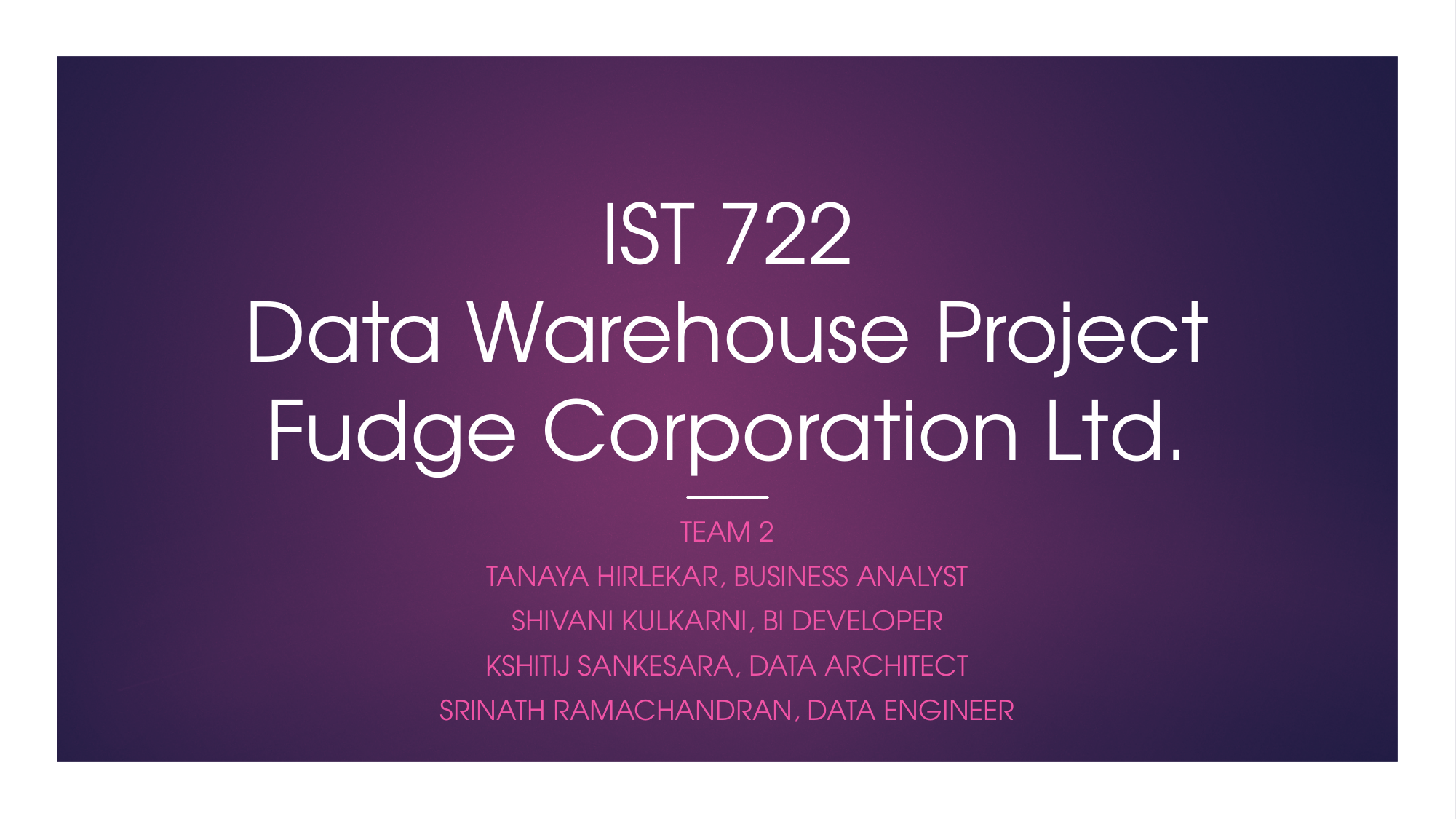

# IST 722 Data Warehouse Project Fudge Corporation Ltd.
Team 2
Tanaya Hirlekar, Business Analyst
Shivani Kulkarni, BI Developer
Kshitij Sankesara, Data Architect
Srinath Ramachandran, Data Engineer